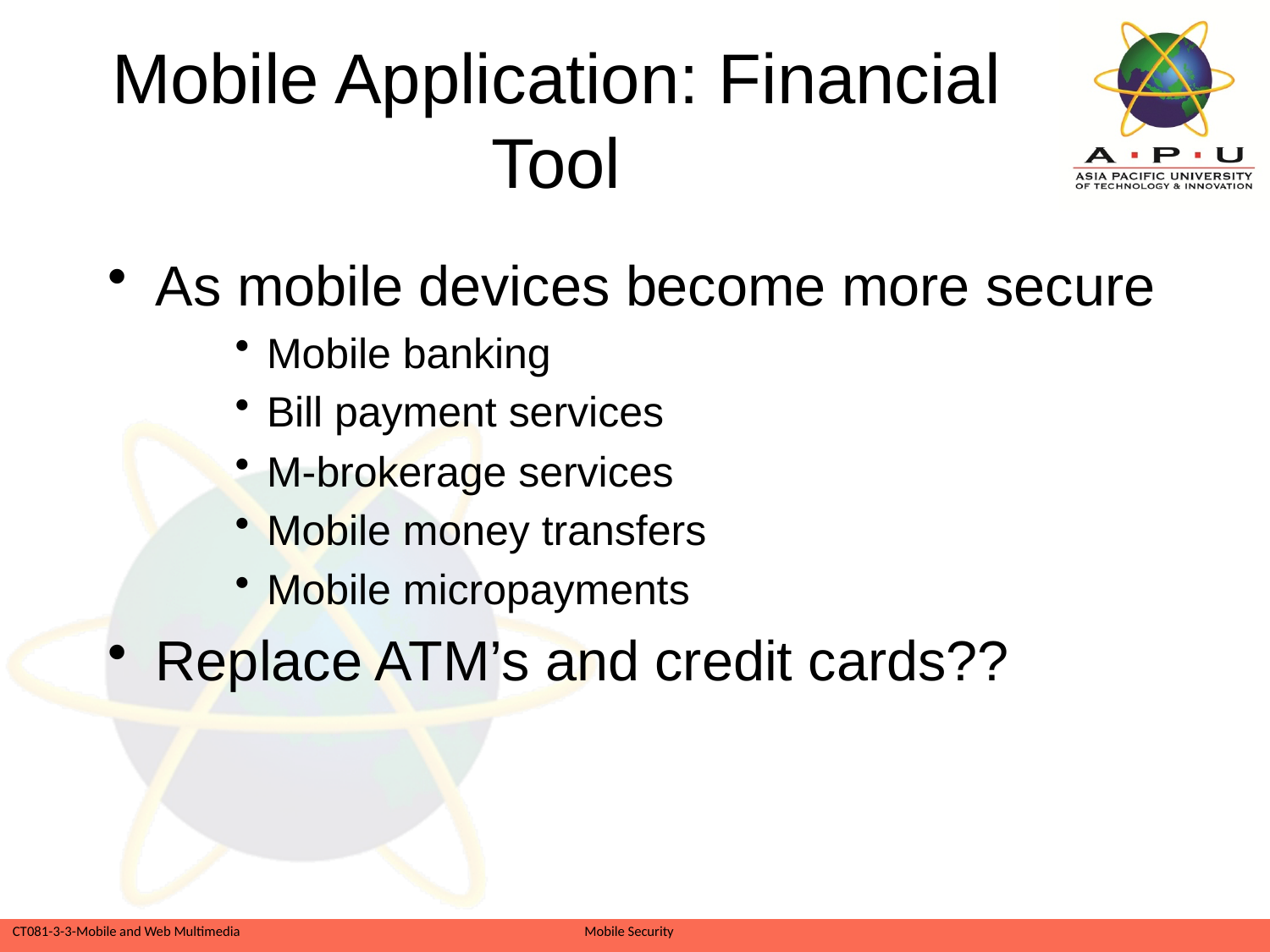

# Mobile Application: Financial Tool
As mobile devices become more secure
Mobile banking
Bill payment services
M-brokerage services
Mobile money transfers
Mobile micropayments
Replace ATM’s and credit cards??